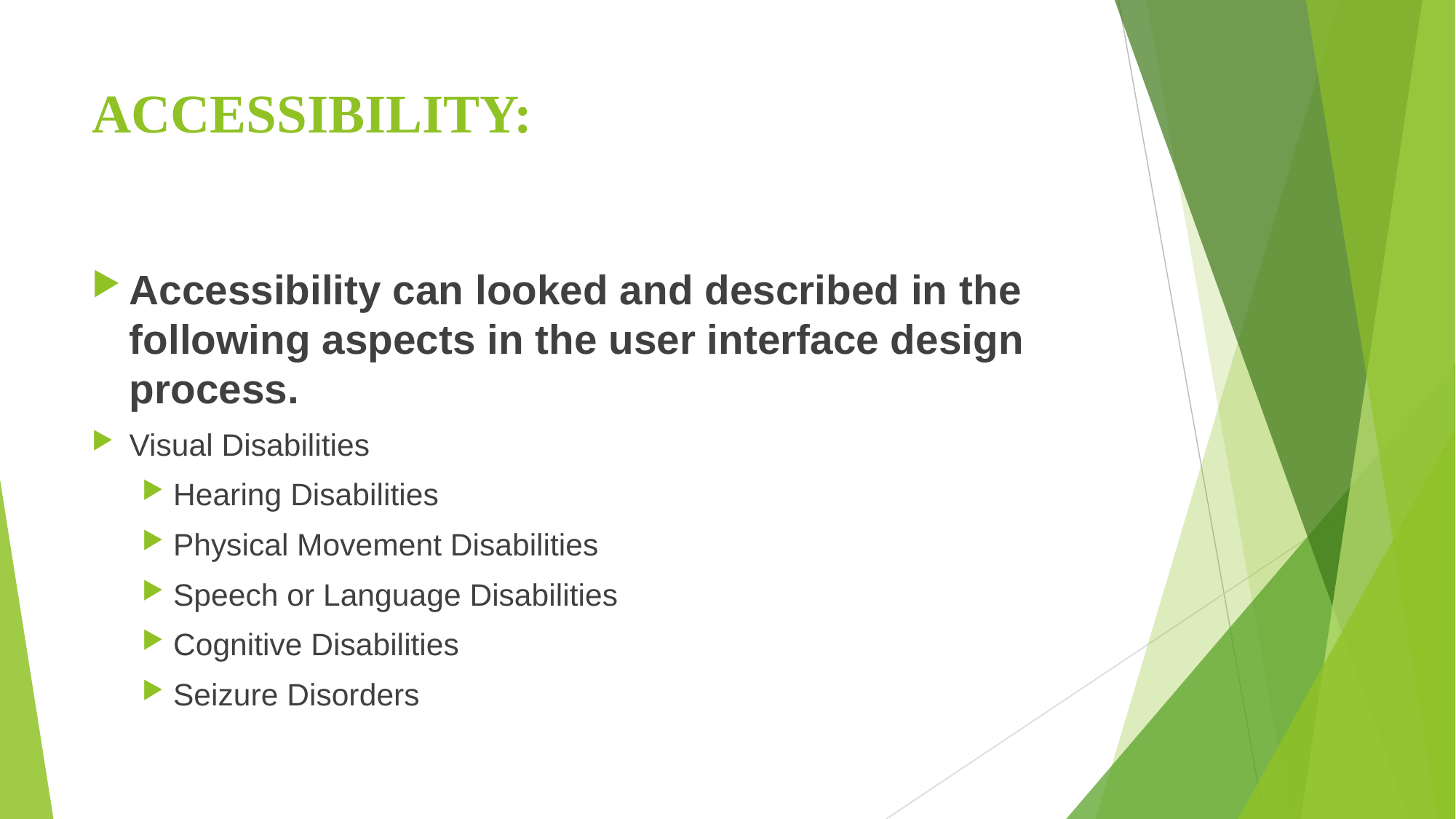

# ACCESSIBILITY:
Accessibility can looked and described in the following aspects in the user interface design process.
Visual Disabilities
Hearing Disabilities
Physical Movement Disabilities
Speech or Language Disabilities
Cognitive Disabilities
Seizure Disorders